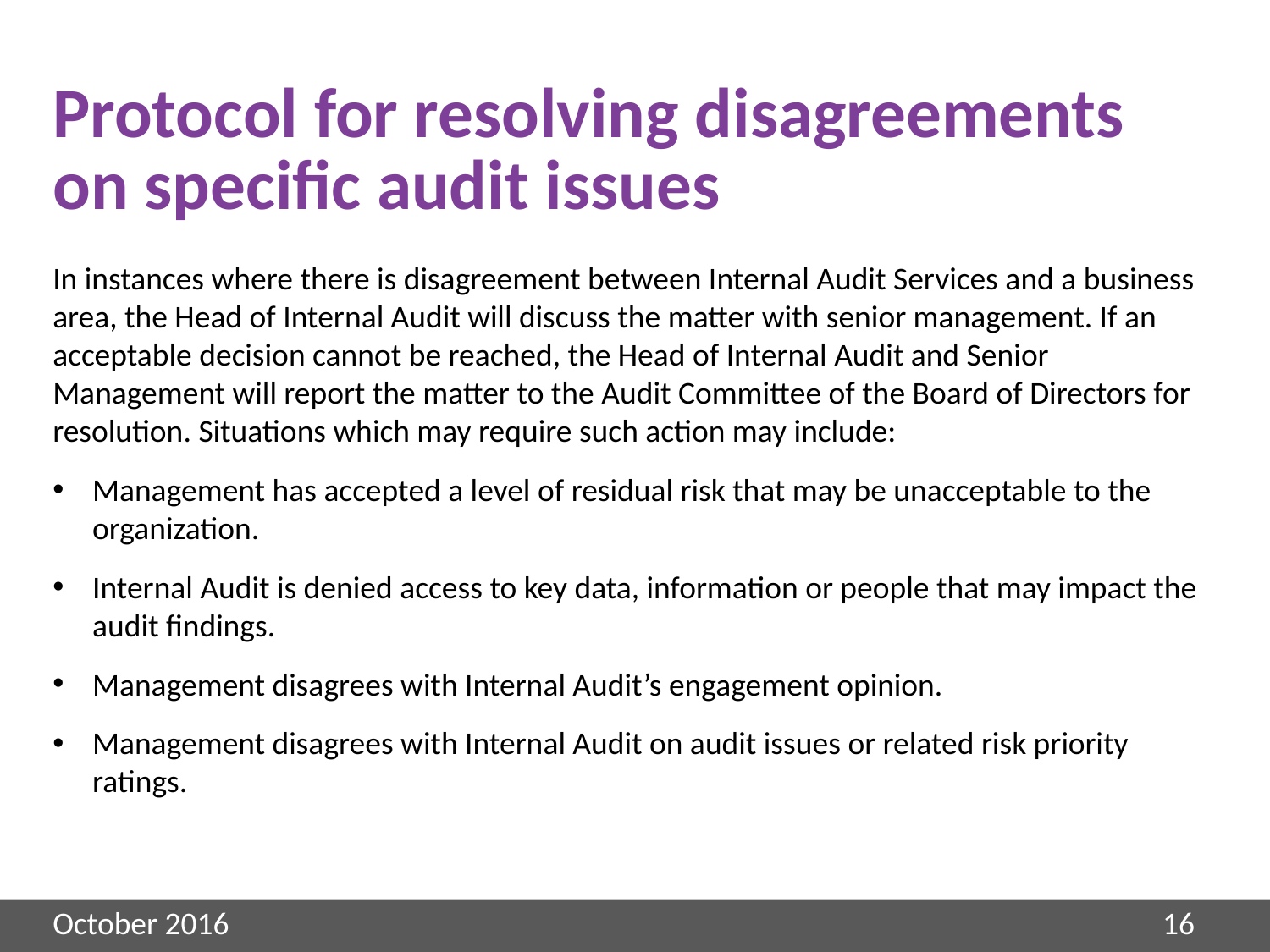

# Protocol for resolving disagreements on specific audit issues
In instances where there is disagreement between Internal Audit Services and a business area, the Head of Internal Audit will discuss the matter with senior management. If an acceptable decision cannot be reached, the Head of Internal Audit and Senior Management will report the matter to the Audit Committee of the Board of Directors for resolution. Situations which may require such action may include:
Management has accepted a level of residual risk that may be unacceptable to the organization.
Internal Audit is denied access to key data, information or people that may impact the audit findings.
Management disagrees with Internal Audit’s engagement opinion.
Management disagrees with Internal Audit on audit issues or related risk priority ratings.
16
October 2016

16